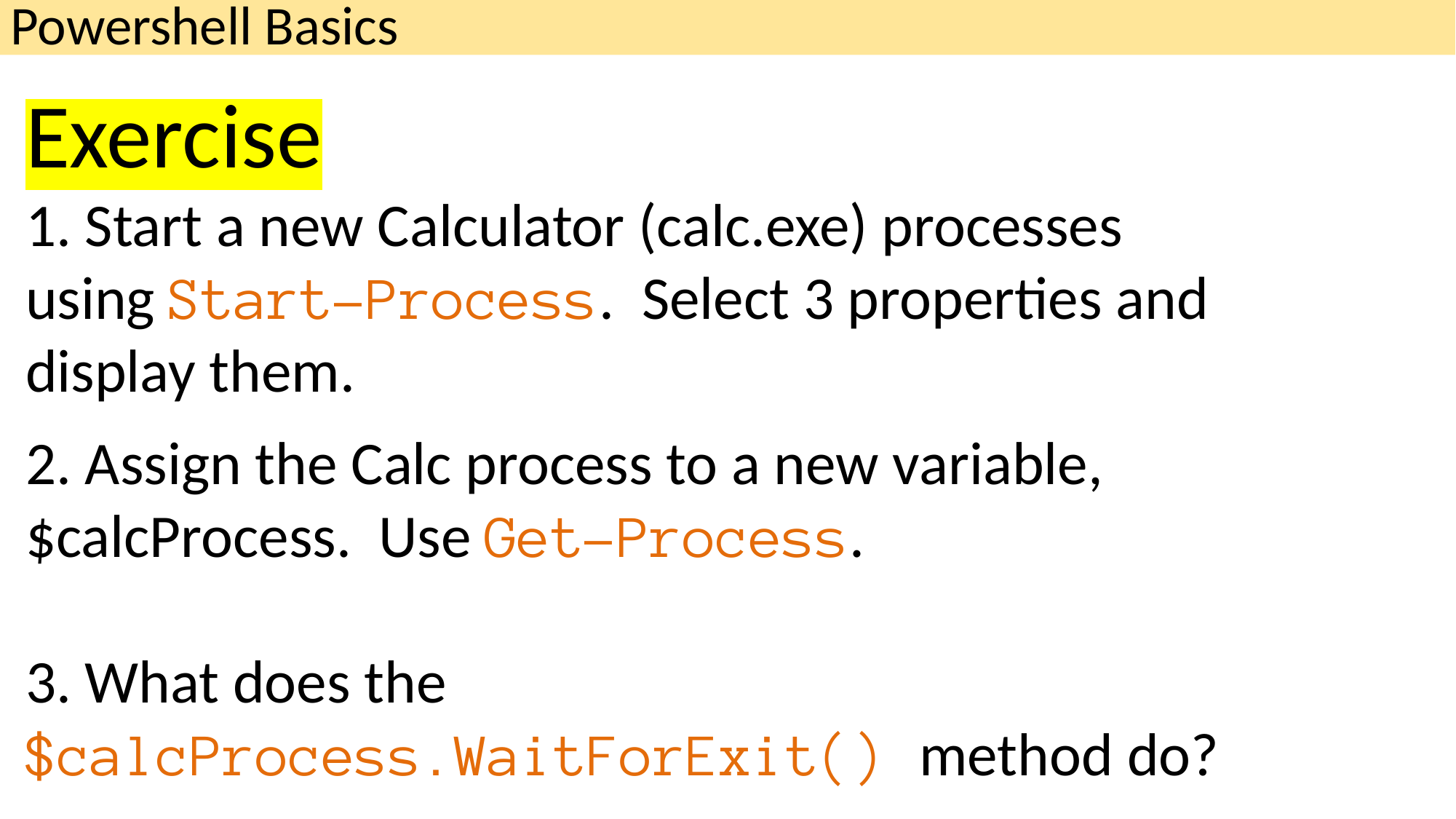

Powershell Basics
Exercise
1. Start a new Calculator (calc.exe) processes using Start-Process.  Select 3 properties and display them.

2. Assign the Calc process to a new variable, $calcProcess.  Use Get-Process.

3. What does the $calcProcess.WaitForExit() method do?